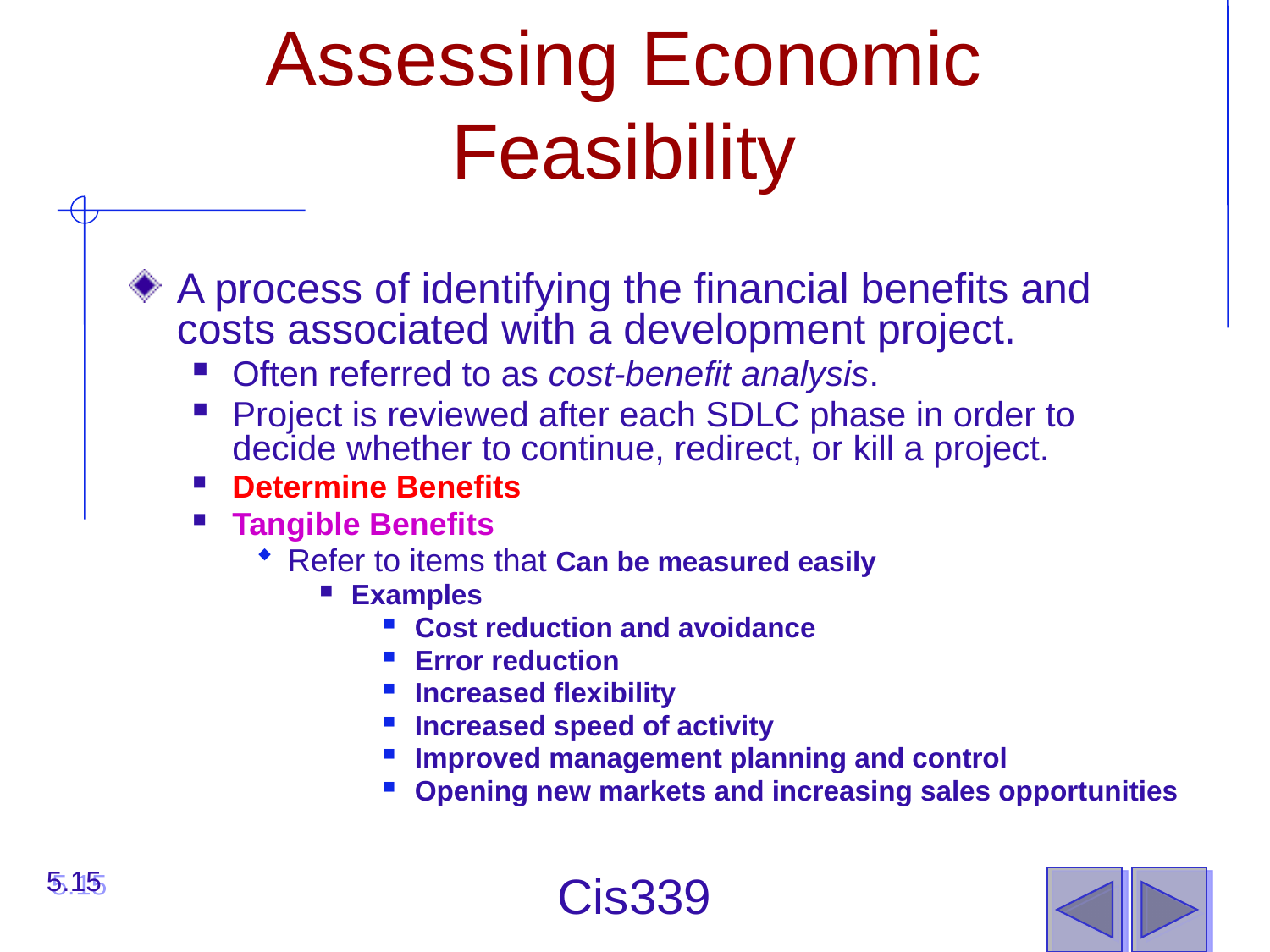

# Assessing Economic Feasibility
A process of identifying the financial benefits and costs associated with a development project.
Often referred to as cost-benefit analysis.
Project is reviewed after each SDLC phase in order to decide whether to continue, redirect, or kill a project.
Determine Benefits
Tangible Benefits
Refer to items that Can be measured easily
Examples
Cost reduction and avoidance
Error reduction
Increased flexibility
Increased speed of activity
Improved management planning and control
Opening new markets and increasing sales opportunities

5.15
Cis339